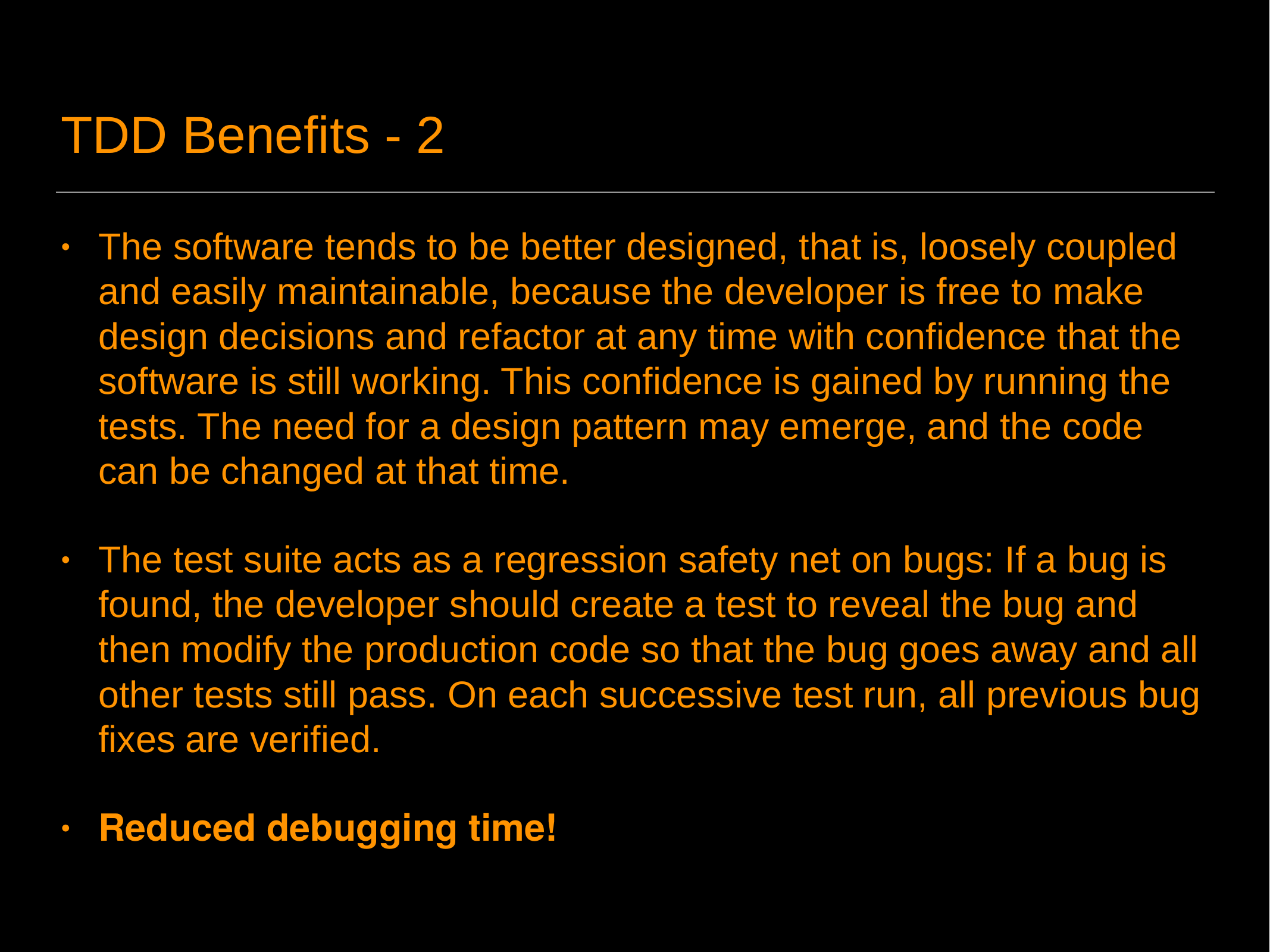

13
# TDD Benefits - 2
The software tends to be better designed, that is, loosely coupled and easily maintainable, because the developer is free to make design decisions and refactor at any time with confidence that the software is still working. This confidence is gained by running the tests. The need for a design pattern may emerge, and the code can be changed at that time.
The test suite acts as a regression safety net on bugs: If a bug is found, the developer should create a test to reveal the bug and then modify the production code so that the bug goes away and all other tests still pass. On each successive test run, all previous bug fixes are verified.
Reduced debugging time!